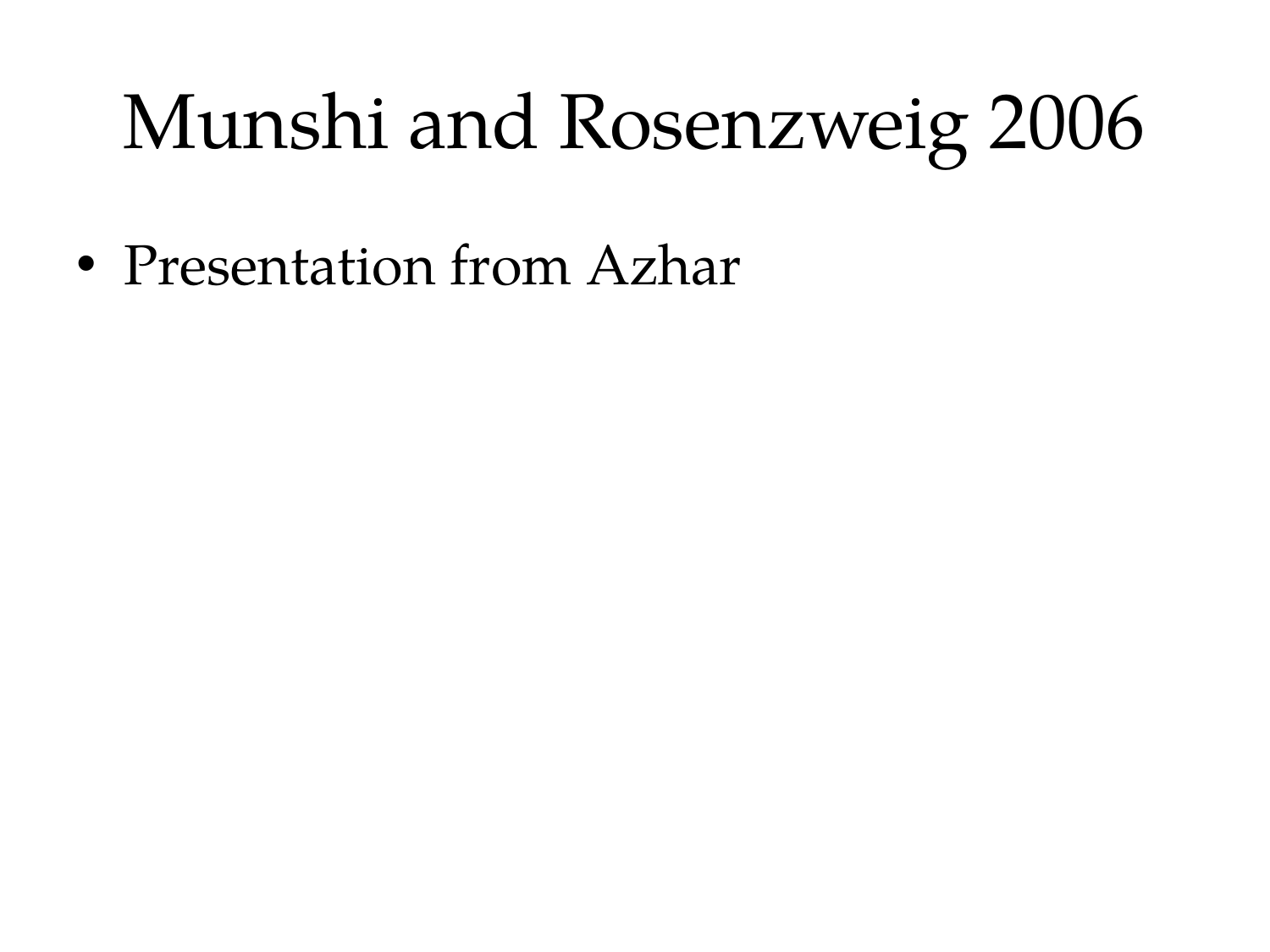

# Munshi and Rosenzweig 2006
Presentation from Azhar